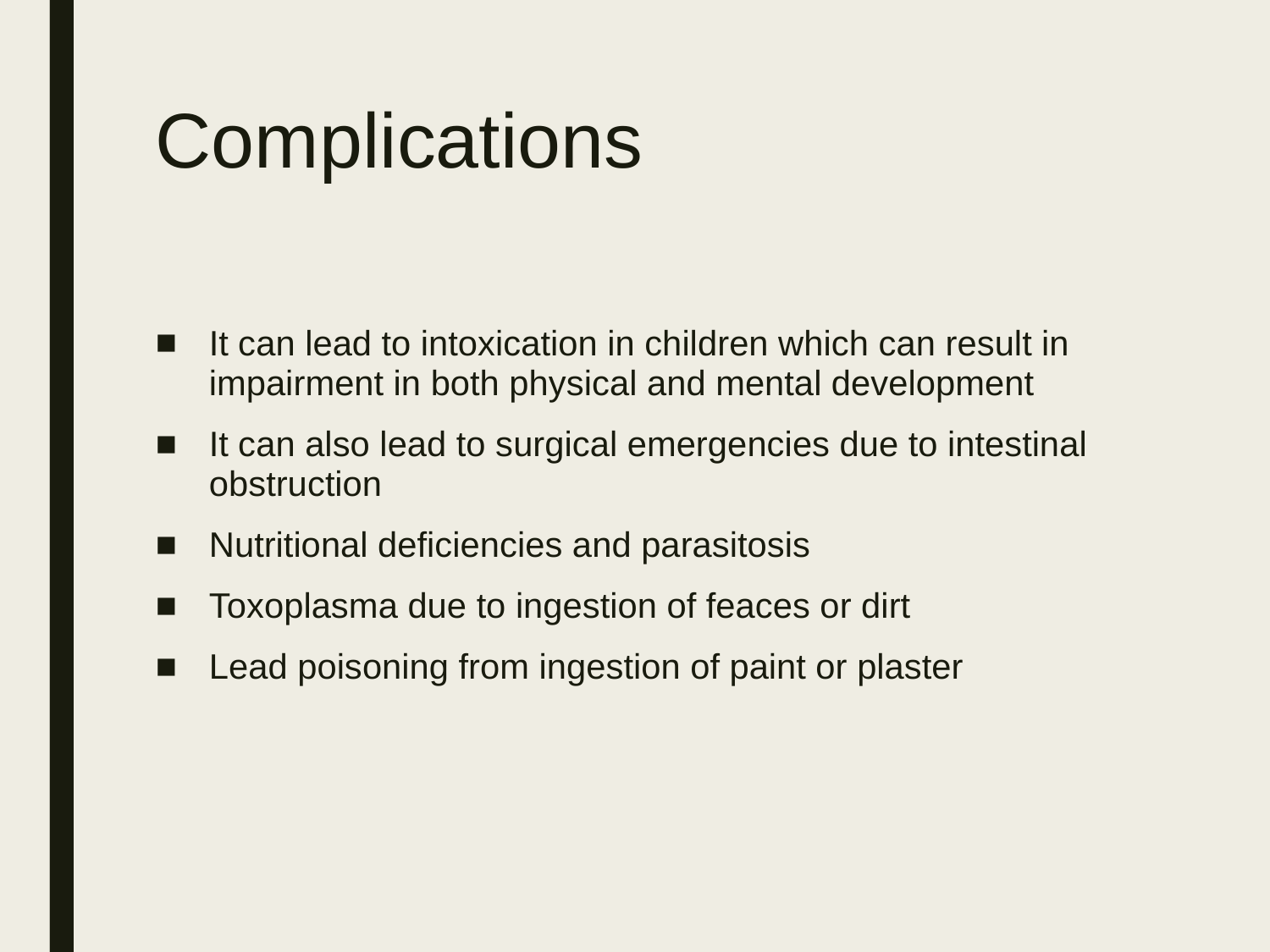

# Complications
It can lead to intoxication in children which can result in impairment in both physical and mental development
It can also lead to surgical emergencies due to intestinal obstruction
Nutritional deficiencies and parasitosis
Toxoplasma due to ingestion of feaces or dirt
Lead poisoning from ingestion of paint or plaster